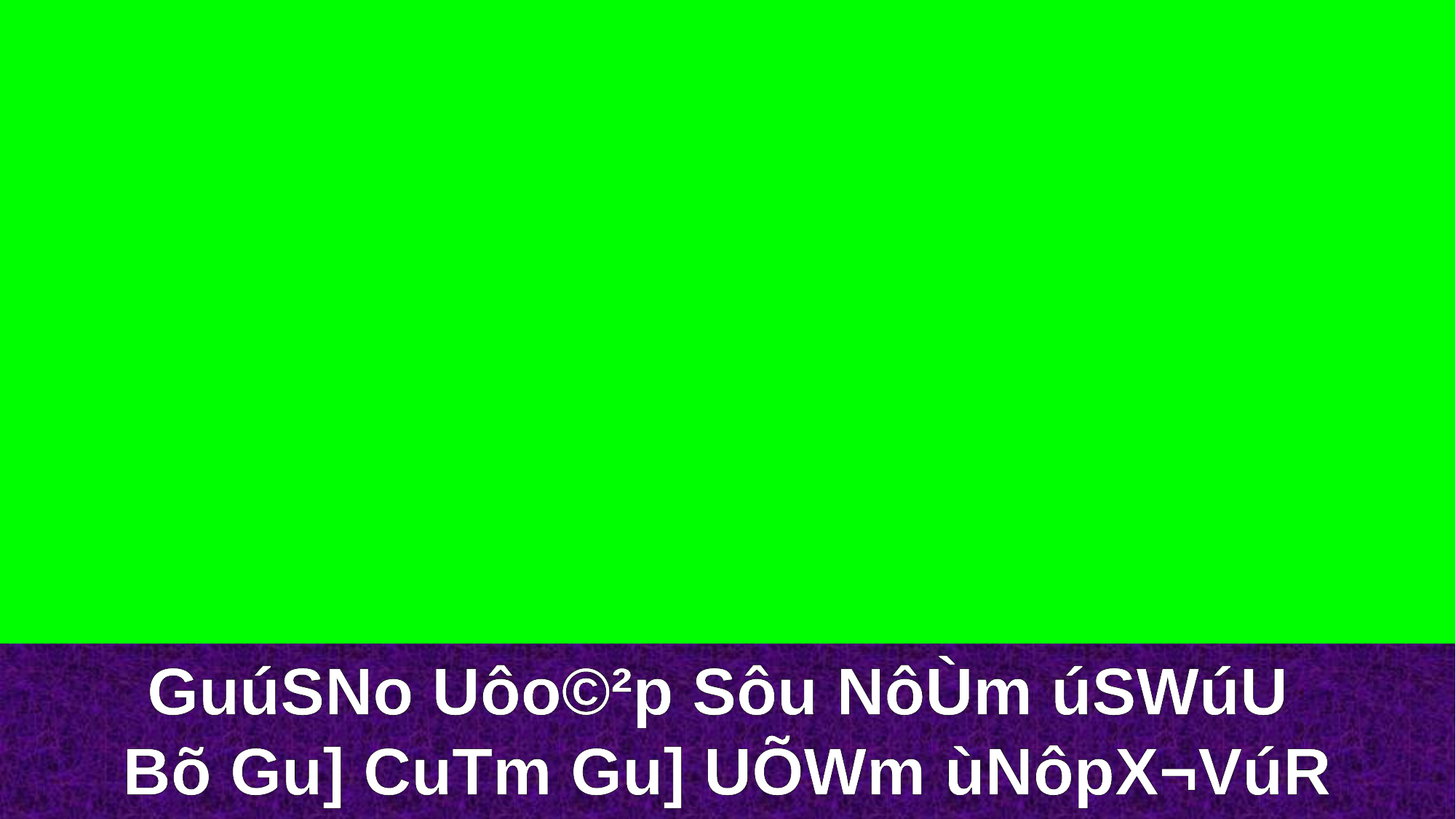

GuúSNo Uôo©²p Sôu NôÙm úSWúU
Bõ Gu] CuTm Gu] UÕWm ùNôpX¬VúR